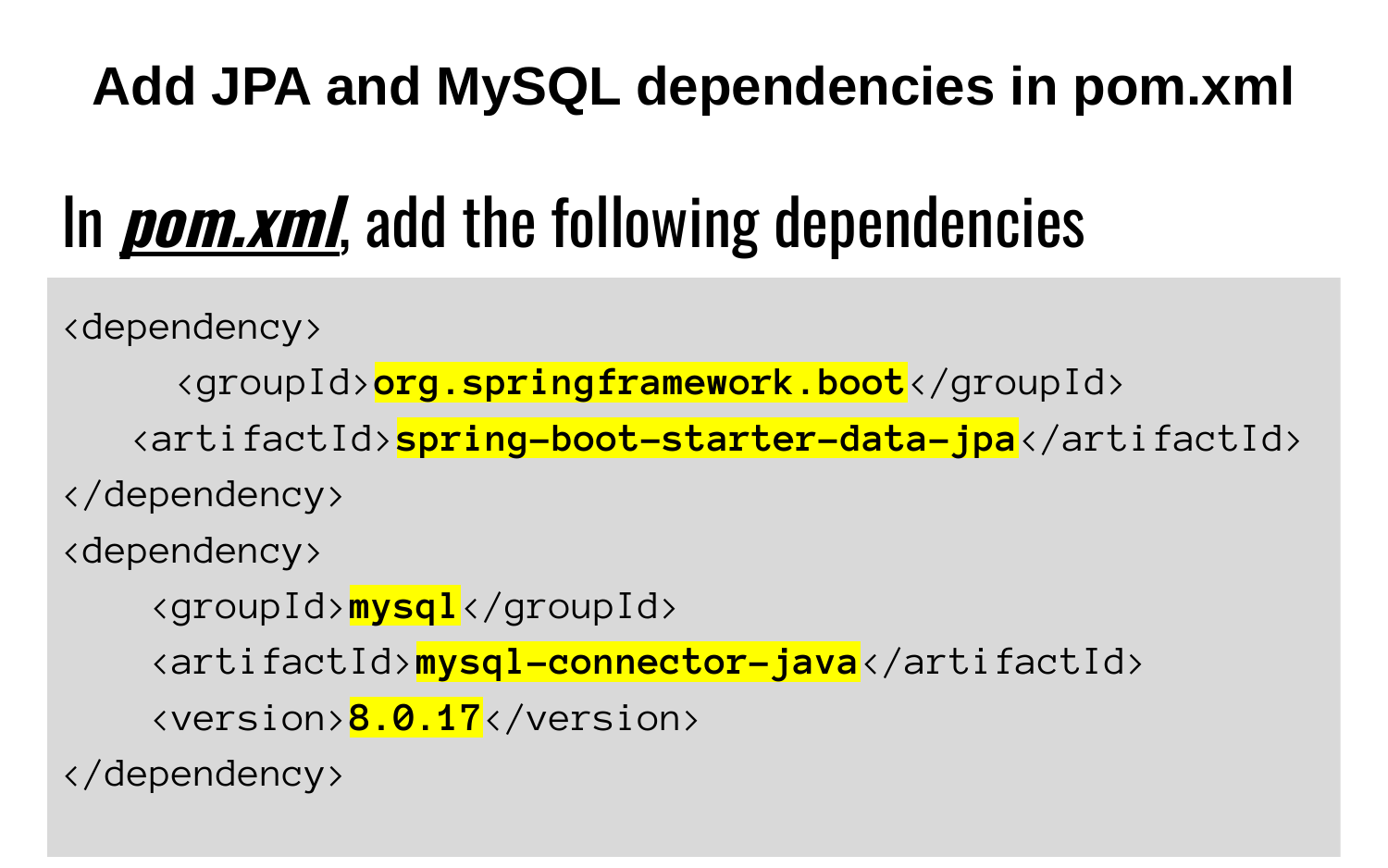

# Add JPA and MySQL dependencies in pom.xml

In pom.xml, add the following dependencies
<dependency>
  <groupId>org.springframework.boot</groupId>
<artifactId>spring-boot-starter-data-jpa</artifactId>
</dependency>
<dependency>
    <groupId>mysql</groupId>
    <artifactId>mysql-connector-java</artifactId>
    <version>8.0.17</version>
</dependency>